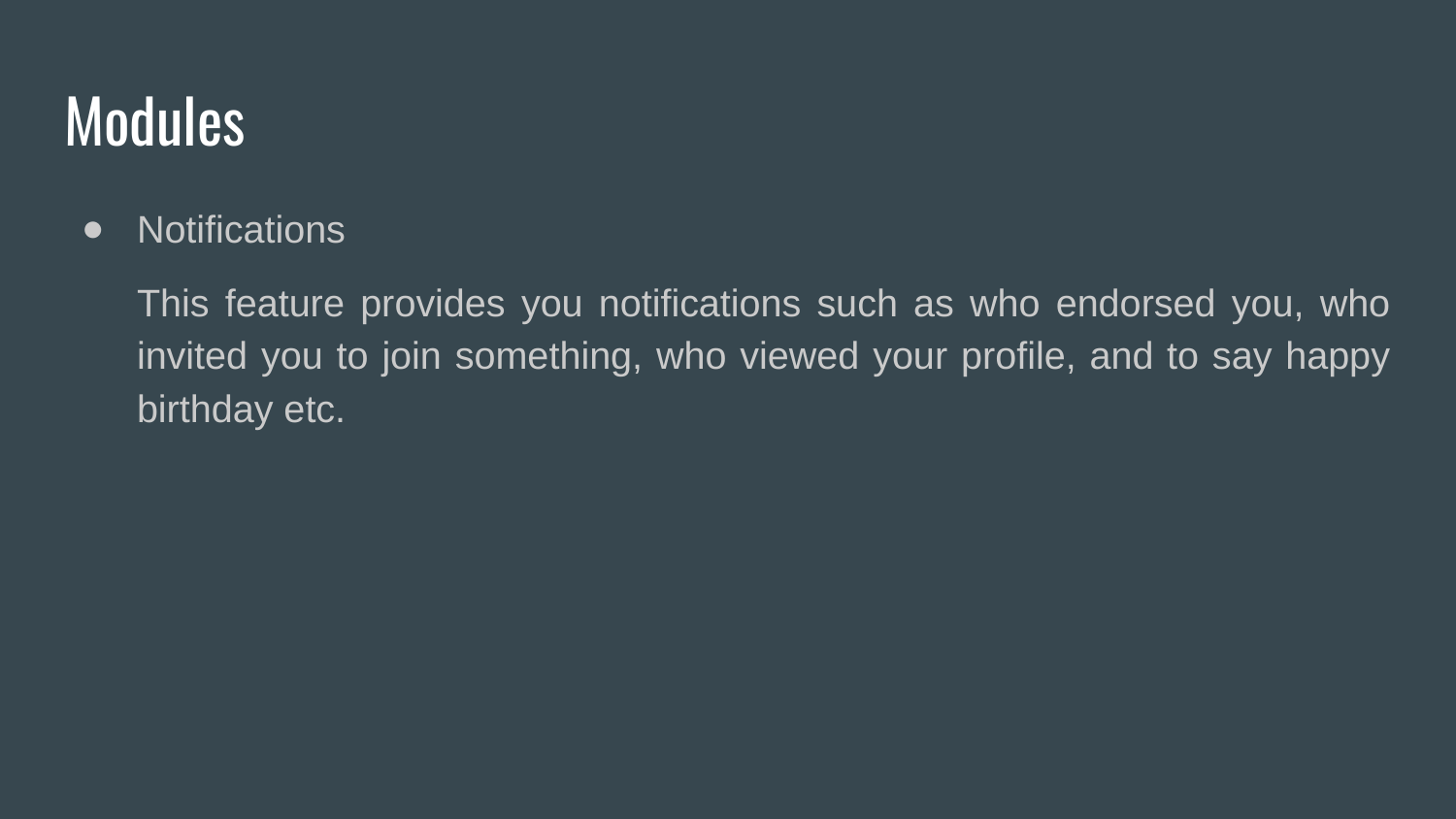

# Modules
Notifications
This feature provides you notifications such as who endorsed you, who invited you to join something, who viewed your profile, and to say happy birthday etc.